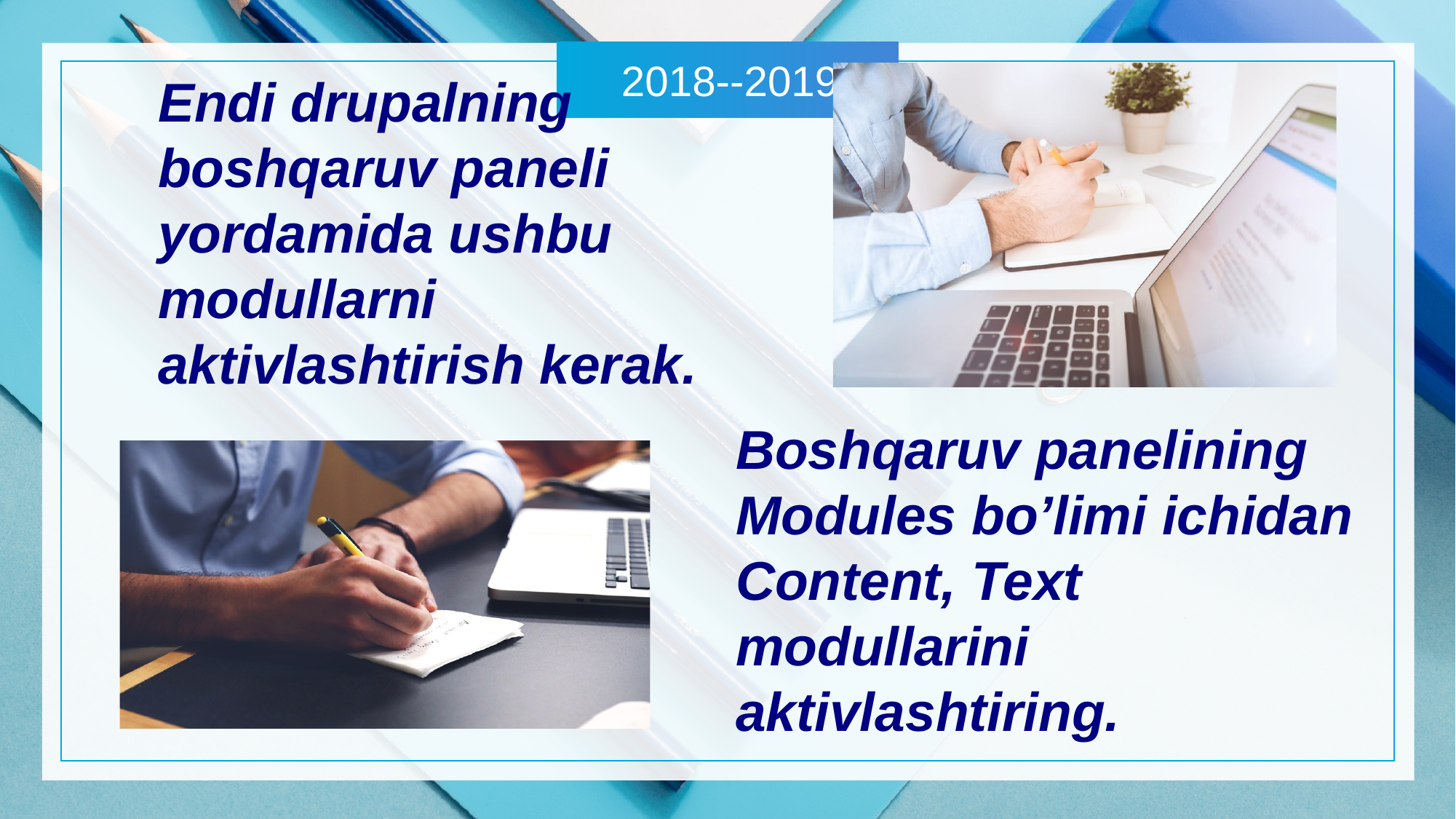

Endi drupalning boshqaruv paneli yordamida ushbu modullarni aktivlashtirish kerak.

Boshqaruv panelining Modules bo’limi ichidan Content, Text modullarini aktivlashtiring.